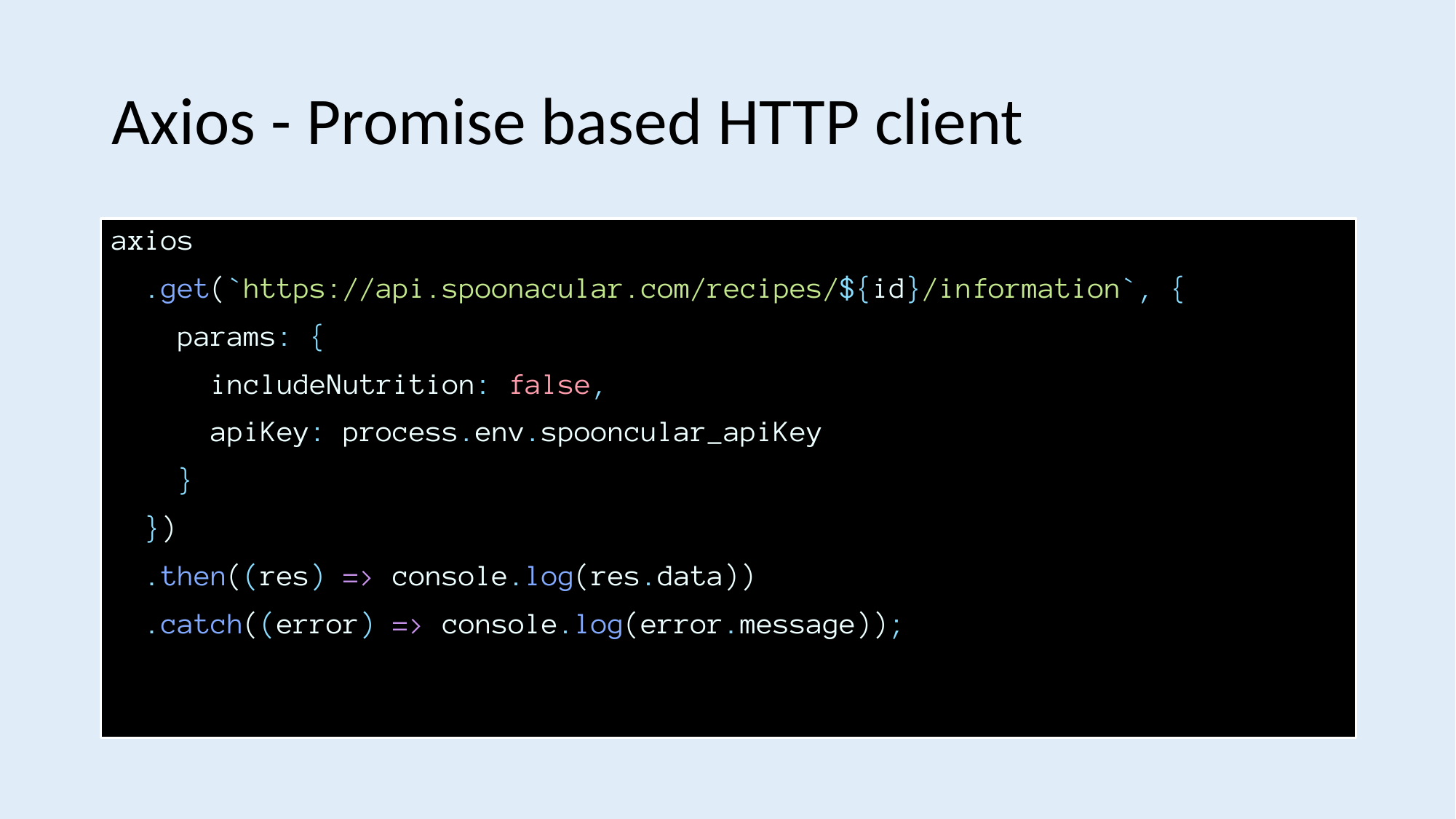

# Axios - Promise based HTTP client
axios
  .get(`https://api.spoonacular.com/recipes/${id}/information`, {
    params: {
      includeNutrition: false,
      apiKey: process.env.spooncular_apiKey
    }
  })
  .then((res) => console.log(res.data))
  .catch((error) => console.log(error.message));